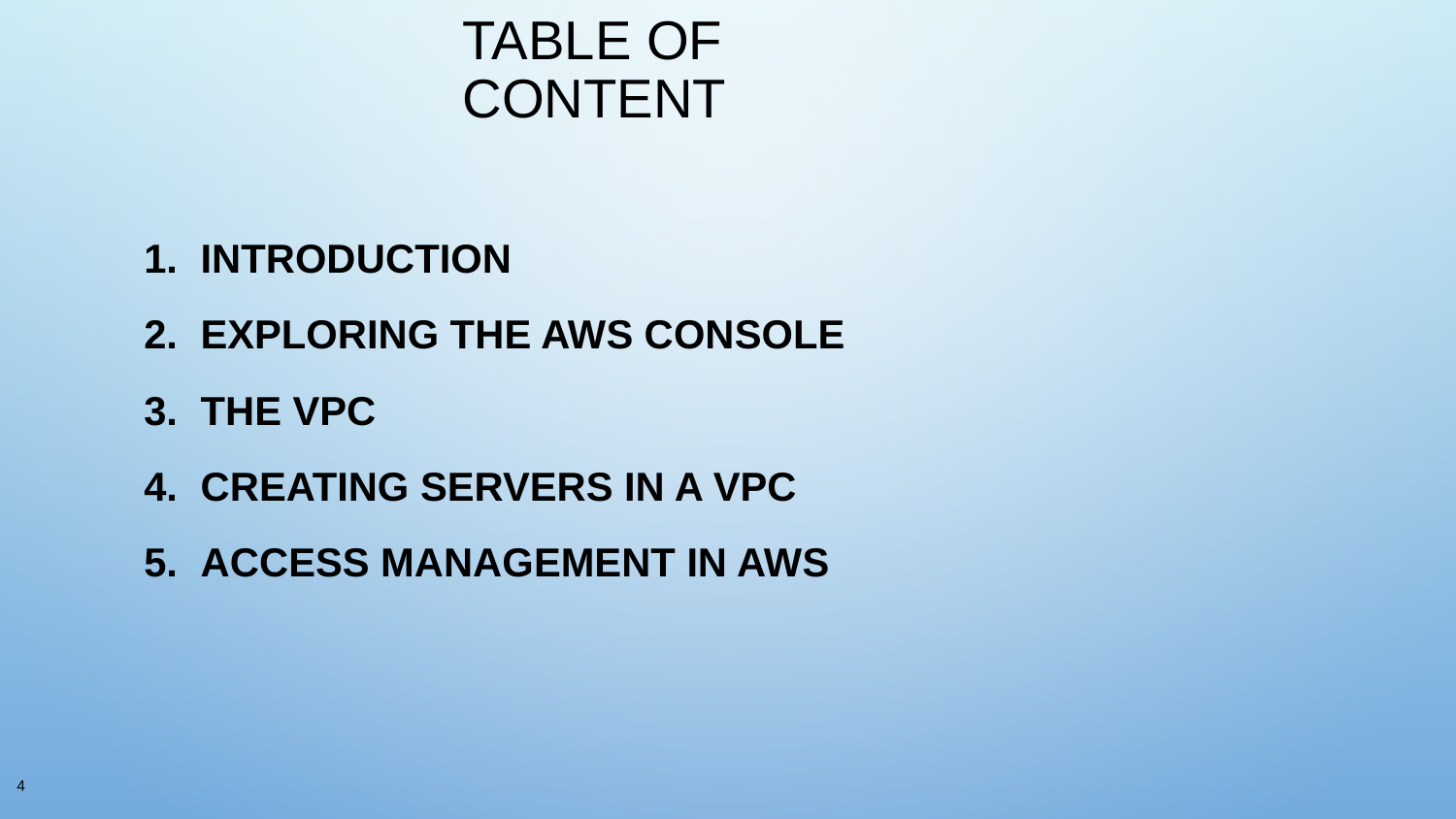

# Table of content
Introduction
Exploring the AWS console
The VPC
Creating servers in a VPC
Access management in AWS
4